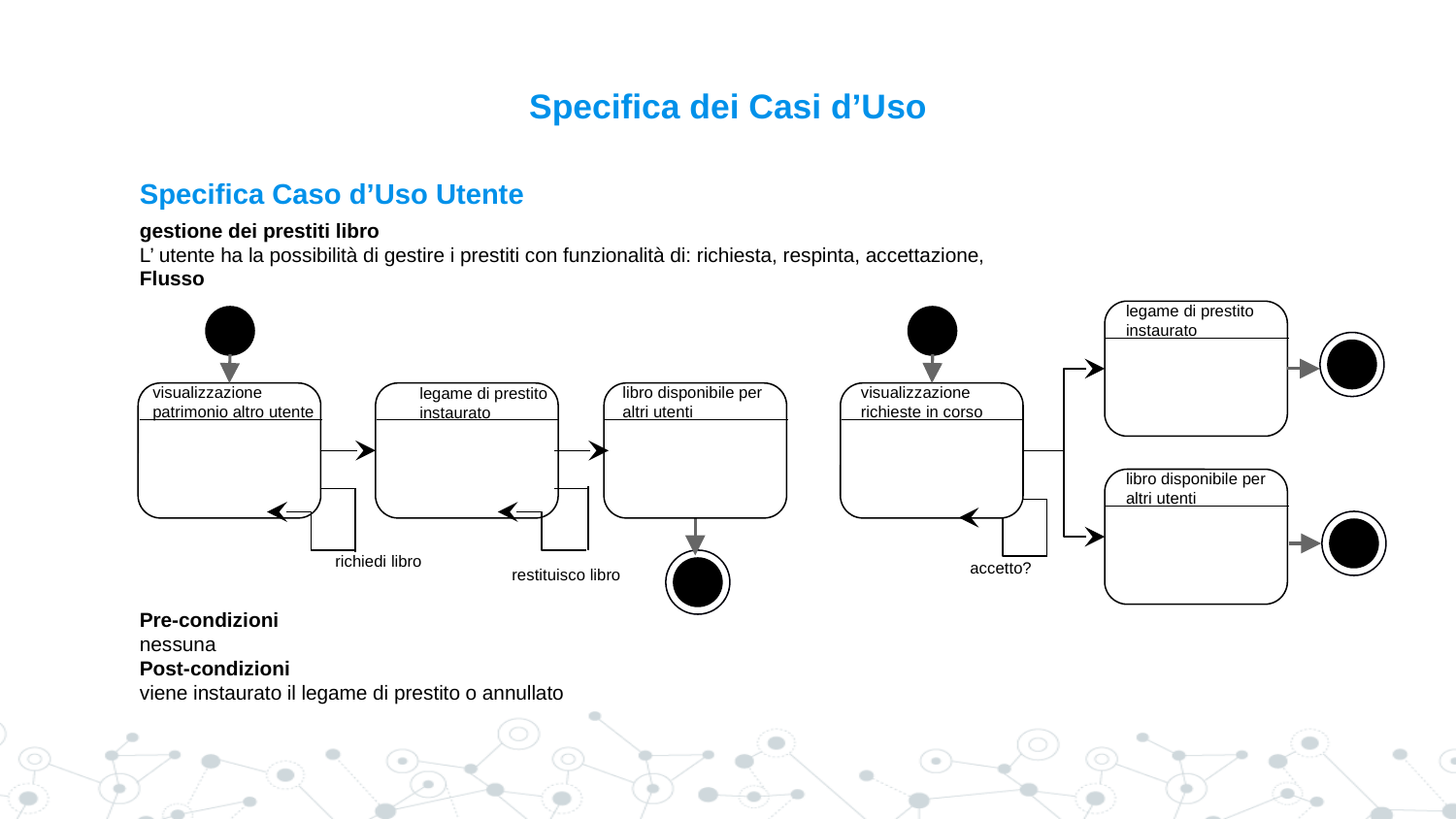

# Specifica dei Casi d’Uso
Specifica Caso d’Uso Utente
gestione dei prestiti libro
L’ utente ha la possibilità di gestire i prestiti con funzionalità di: richiesta, respinta, accettazione,
Flusso

Pre-condizioni
nessuna
Post-condizioni
viene instaurato il legame di prestito o annullato

legame di prestito instaurato

visualizzazione
richieste in corso
libro disponibile per
altri utenti
visualizzazione patrimonio altro utente
legame di prestito instaurato

libro disponibile per
altri utenti

richiedi libro
accetto?
restituisco libro